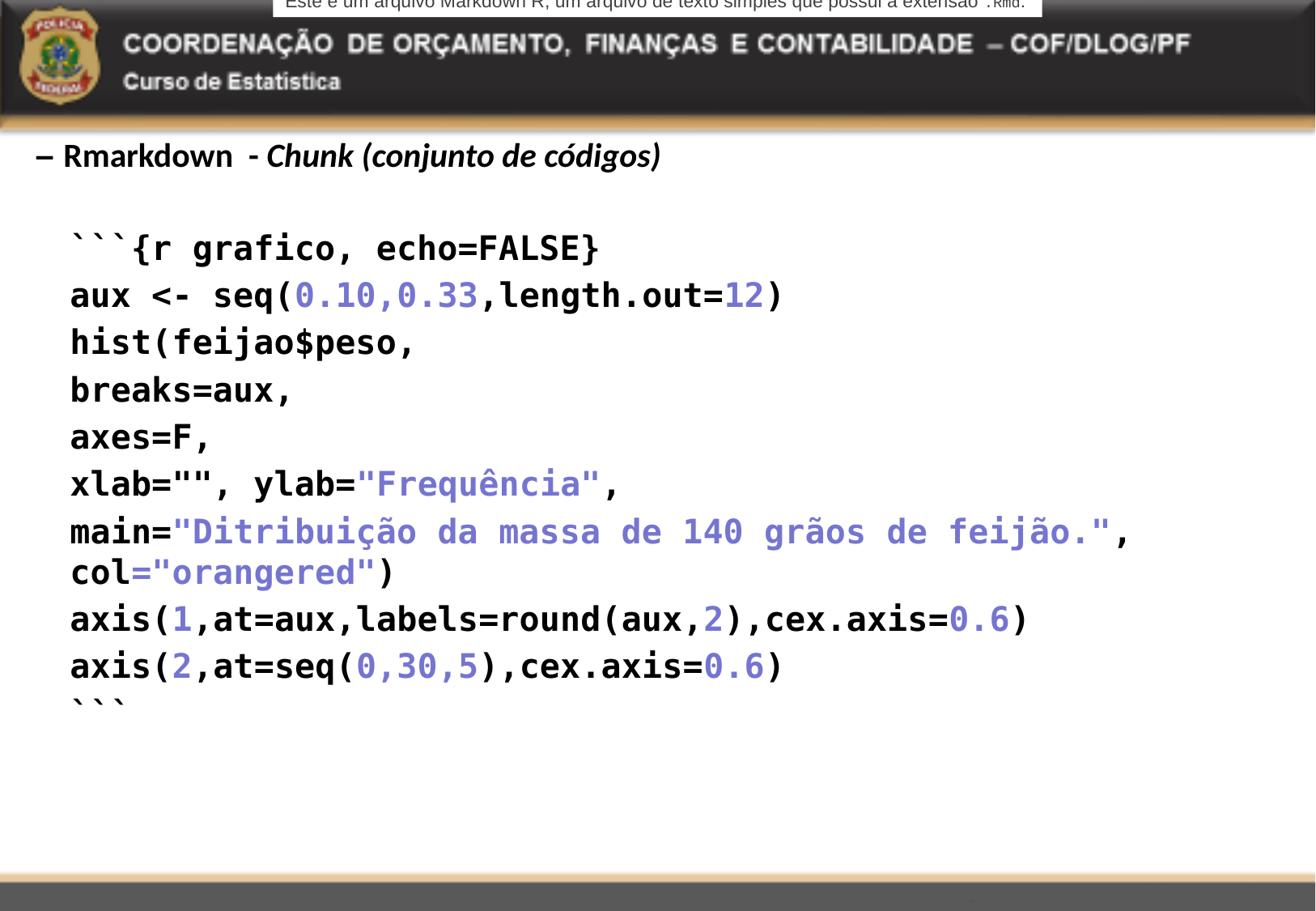

Este é um arquivo Markdown R, um arquivo de texto simples que possui a extensão .Rmd.

# – Rmarkdown  - Chunk (conjunto de códigos)
```{r grafico, echo=FALSE}
aux <- seq(0.10,0.33,length.out=12)
hist(feijao$peso,
breaks=aux,
axes=F,
xlab="", ylab="Frequência",
main="Ditribuição da massa de 140 grãos de feijão.",   col="orangered")
axis(1,at=aux,labels=round(aux,2),cex.axis=0.6)
axis(2,at=seq(0,30,5),cex.axis=0.6)
```